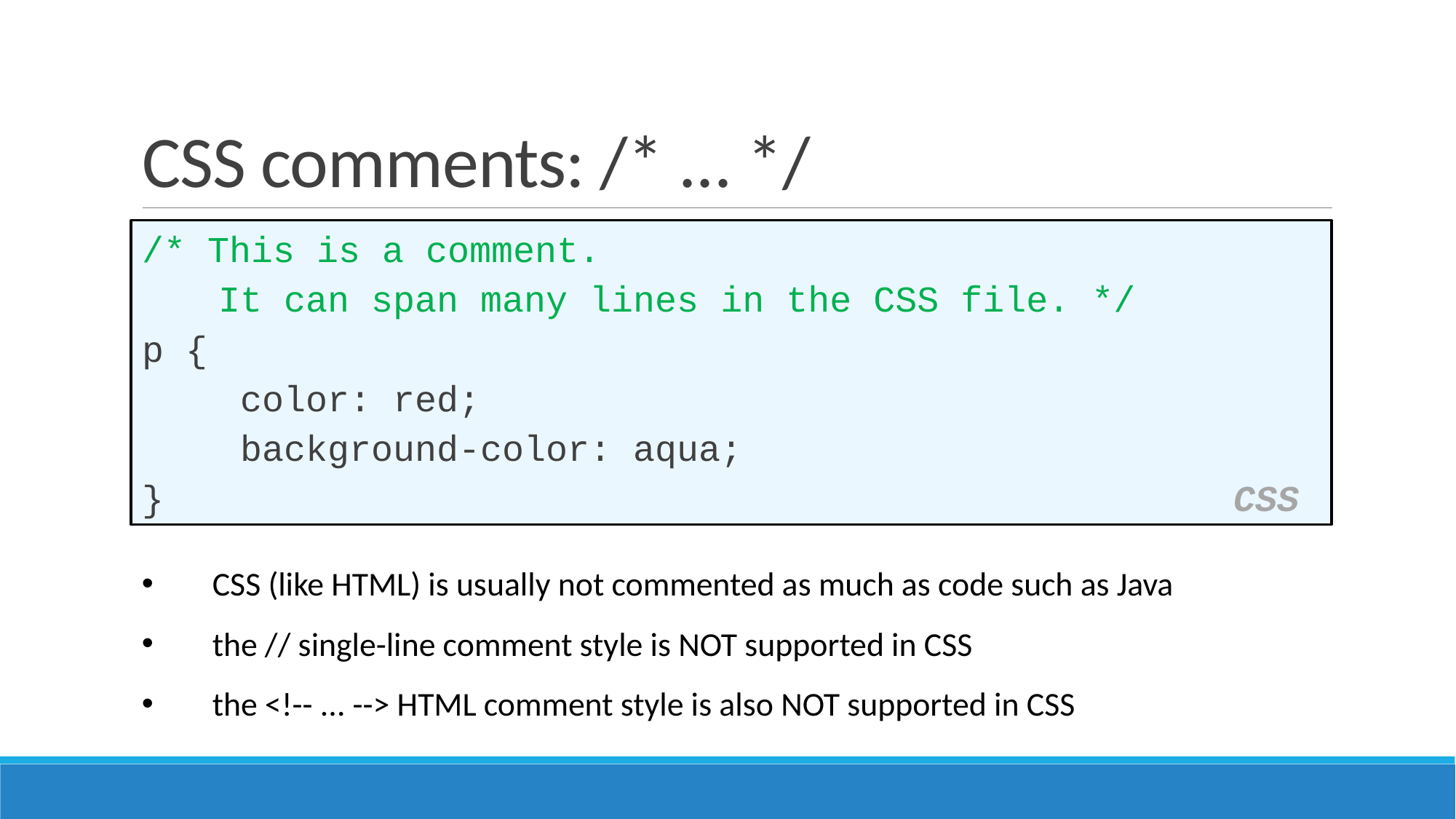

# CSS comments: /* ... */
/* This is a comment.
    It can span many lines in the CSS file. */
p {
	color: red;
	background-color: aqua;
}                                                 CSS
    CSS (like HTML) is usually not commented as much as code such as Java
    the // single-line comment style is NOT supported in CSS
    the <!-- ... --> HTML comment style is also NOT supported in CSS